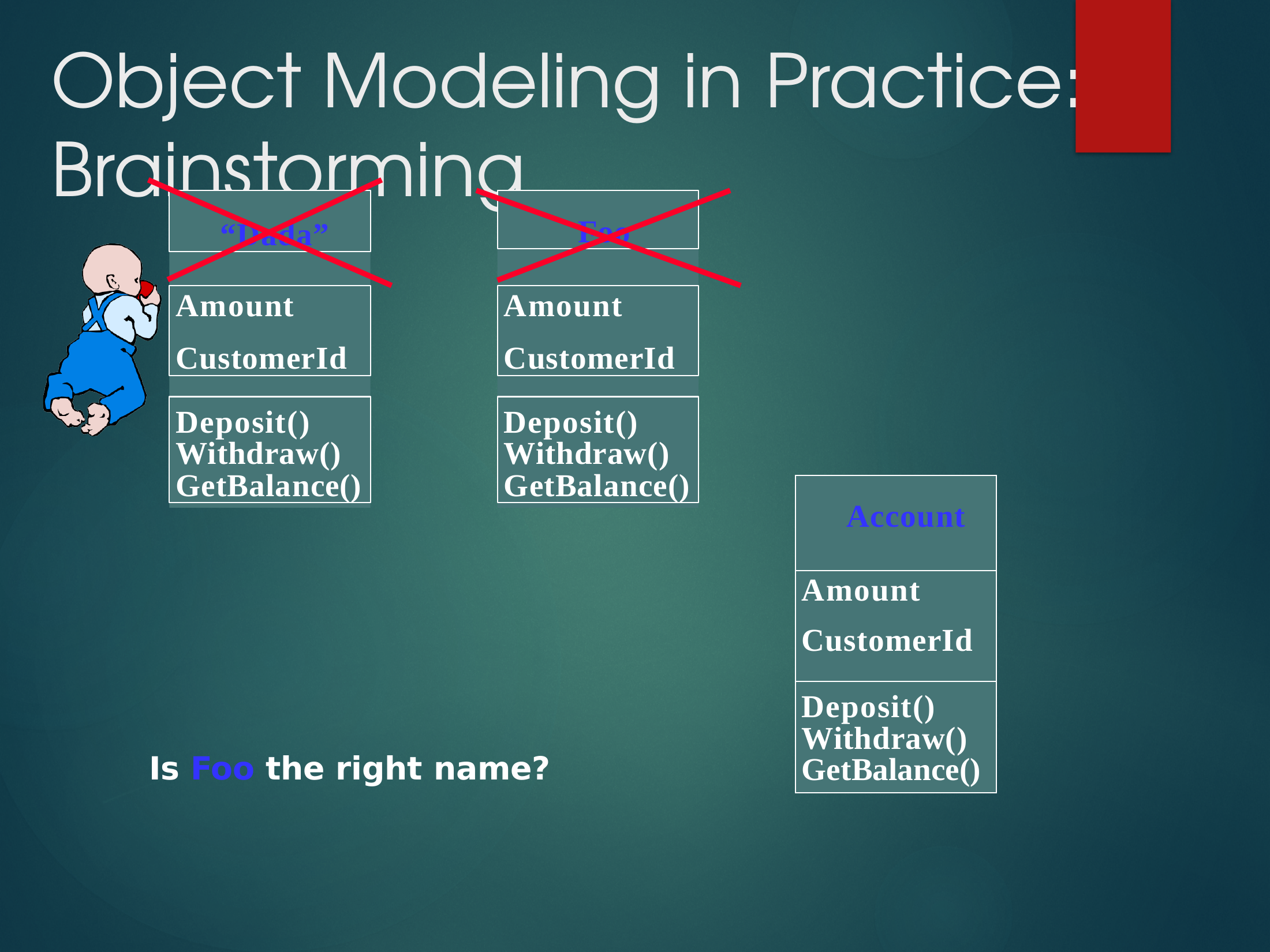

# Object Modeling in	Practice:
Brainstorming

“Dada”

Foo
Amount
CustomerId
Amount
CustomerId
Deposit()  Withdraw()  GetBalance()
Deposit()  Withdraw()  GetBalance()
| Account |
| --- |
| Amount CustomerId |
| Deposit() Withdraw() GetBalance() |
Is Foo the right name?